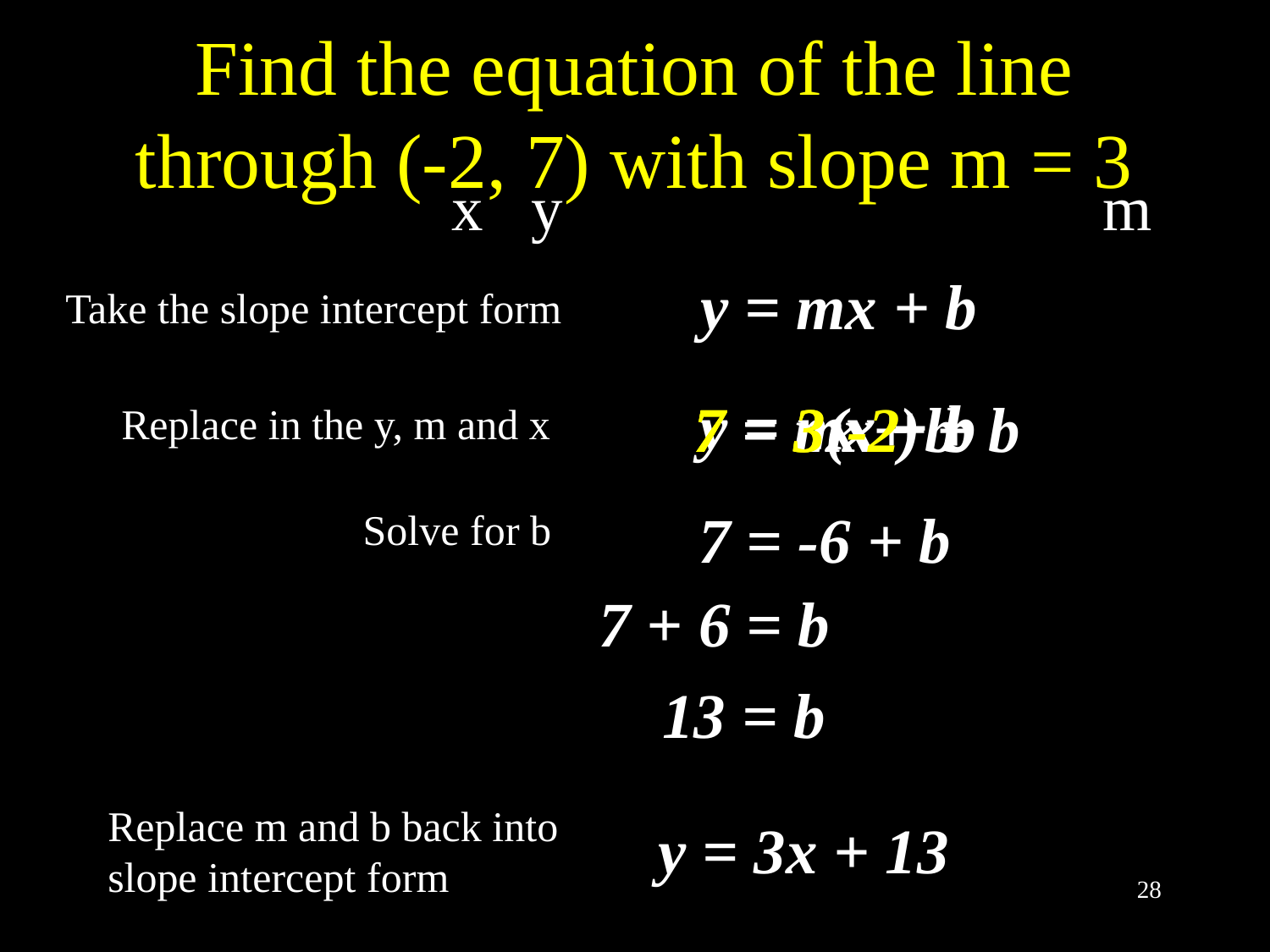

# Find the equation of the line through (-2, 7) with slope m = 3
x   y                                  m
y = mx + b
Take the slope intercept form
y = mx + b
7 = mx + b
7 = 3x + b
7 = 3(-2) + b
Replace in the y, m and x
7 = -6 + b
Solve for b
7 + 6 = b
13 = b
Replace m and b back into slope intercept form
y = 3x + 13
28